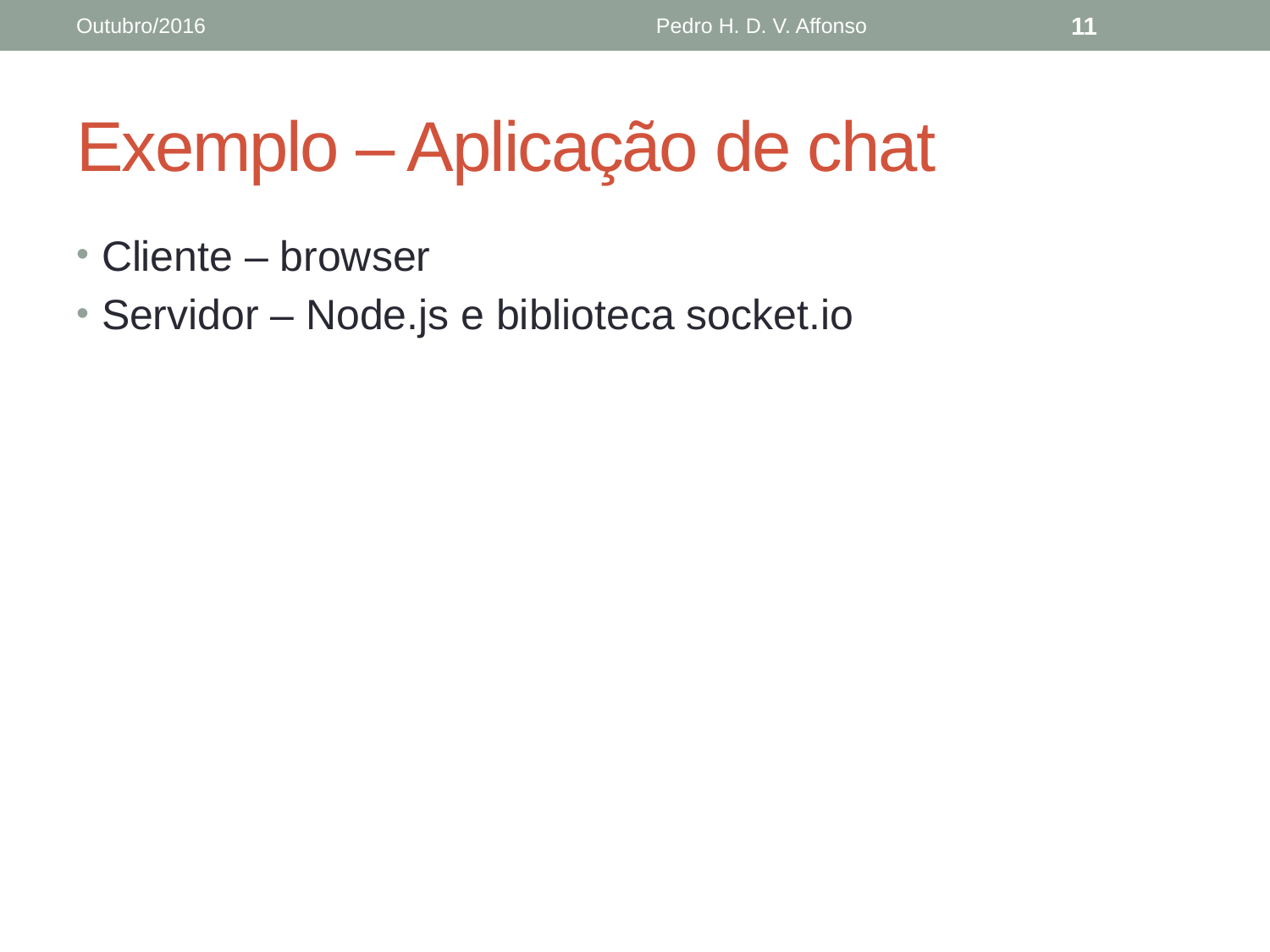

Outubro/2016
Pedro H. D. V. Affonso
11
# Exemplo – Aplicação de chat
Cliente – browser
Servidor – Node.js e biblioteca socket.io